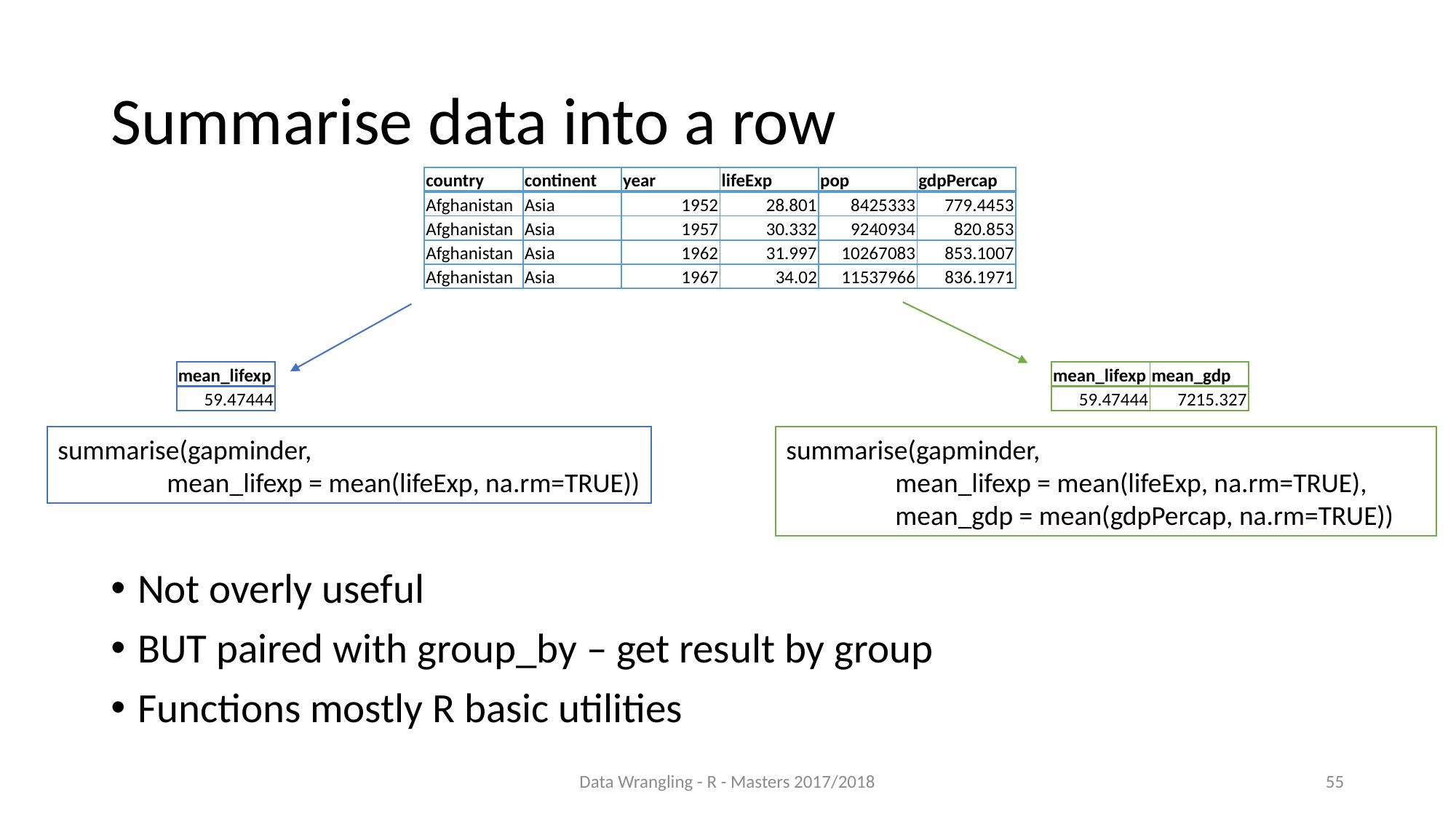

# Summarise data into a row
| country | continent | year | lifeExp | pop | gdpPercap |
| --- | --- | --- | --- | --- | --- |
| Afghanistan | Asia | 1952 | 28.801 | 8425333 | 779.4453 |
| Afghanistan | Asia | 1957 | 30.332 | 9240934 | 820.853 |
| Afghanistan | Asia | 1962 | 31.997 | 10267083 | 853.1007 |
| Afghanistan | Asia | 1967 | 34.02 | 11537966 | 836.1971 |
| mean\_lifexp |
| --- |
| 59.47444 |
| mean\_lifexp | mean\_gdp |
| --- | --- |
| 59.47444 | 7215.327 |
summarise(gapminder,
	mean_lifexp = mean(lifeExp, na.rm=TRUE))
summarise(gapminder,
	mean_lifexp = mean(lifeExp, na.rm=TRUE),
	mean_gdp = mean(gdpPercap, na.rm=TRUE))
Not overly useful
BUT paired with group_by – get result by group
Functions mostly R basic utilities
Data Wrangling - R - Masters 2017/2018
55